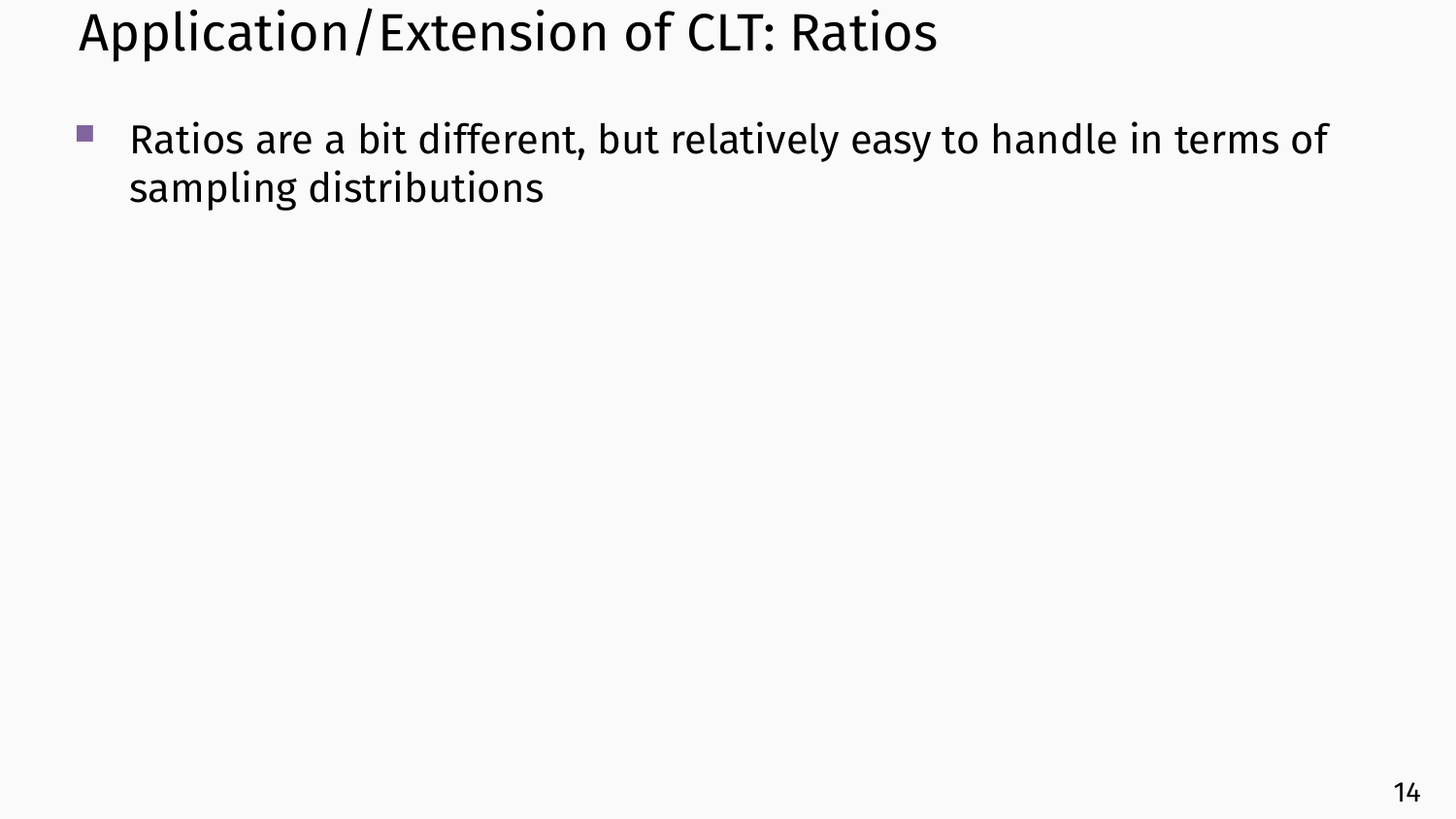

# Application/Extension of CLT: Ratios
Ratios are a bit different, but relatively easy to handle in terms of sampling distributions

14